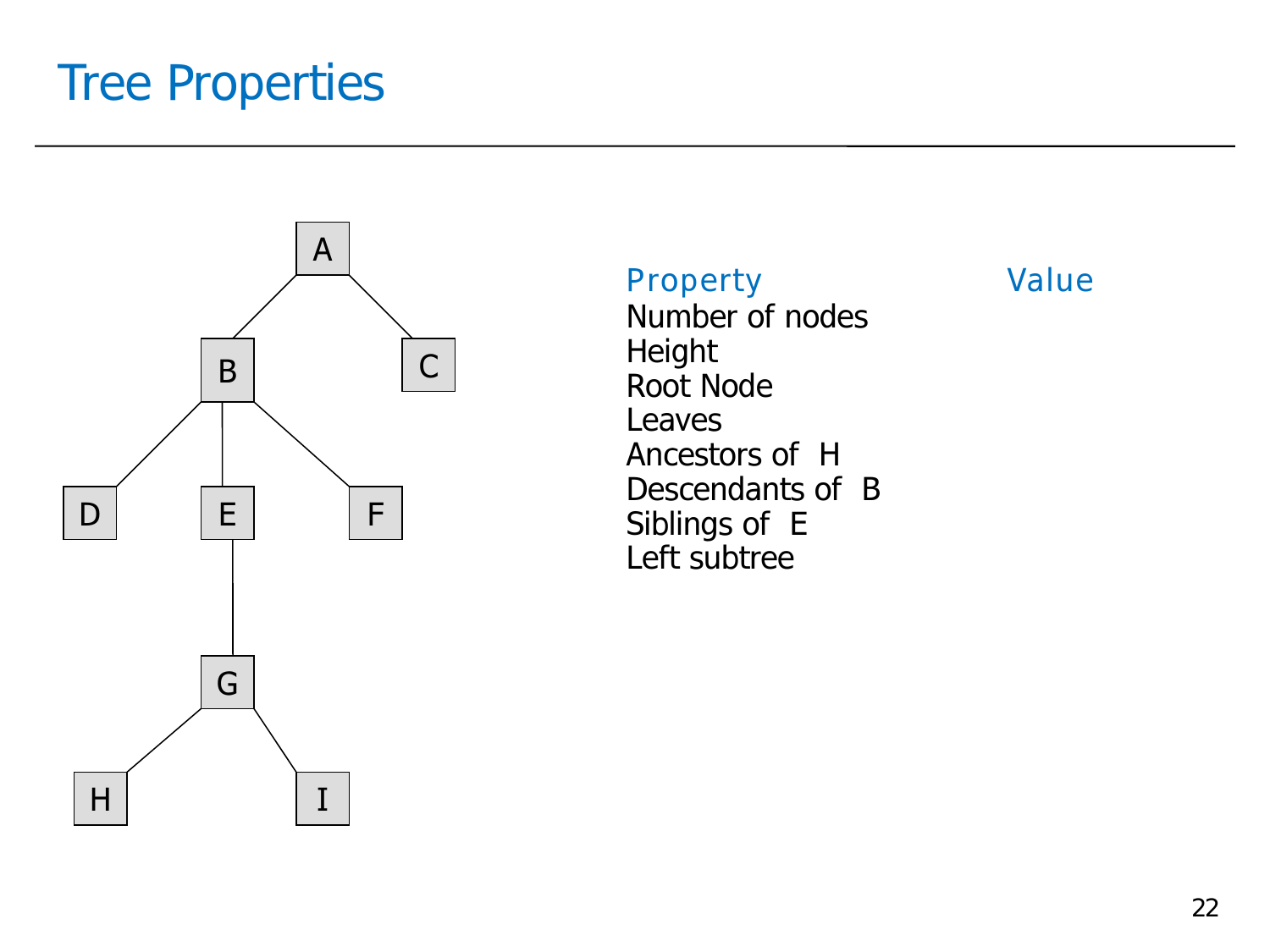

# Tree Properties

A
Property		Value
Number of nodes
Height
Root Node
Leaves
Ancestors of  H
Descendants of  B
Siblings of  E
Left subtree

B
C

D
E
F

G

H
I
22